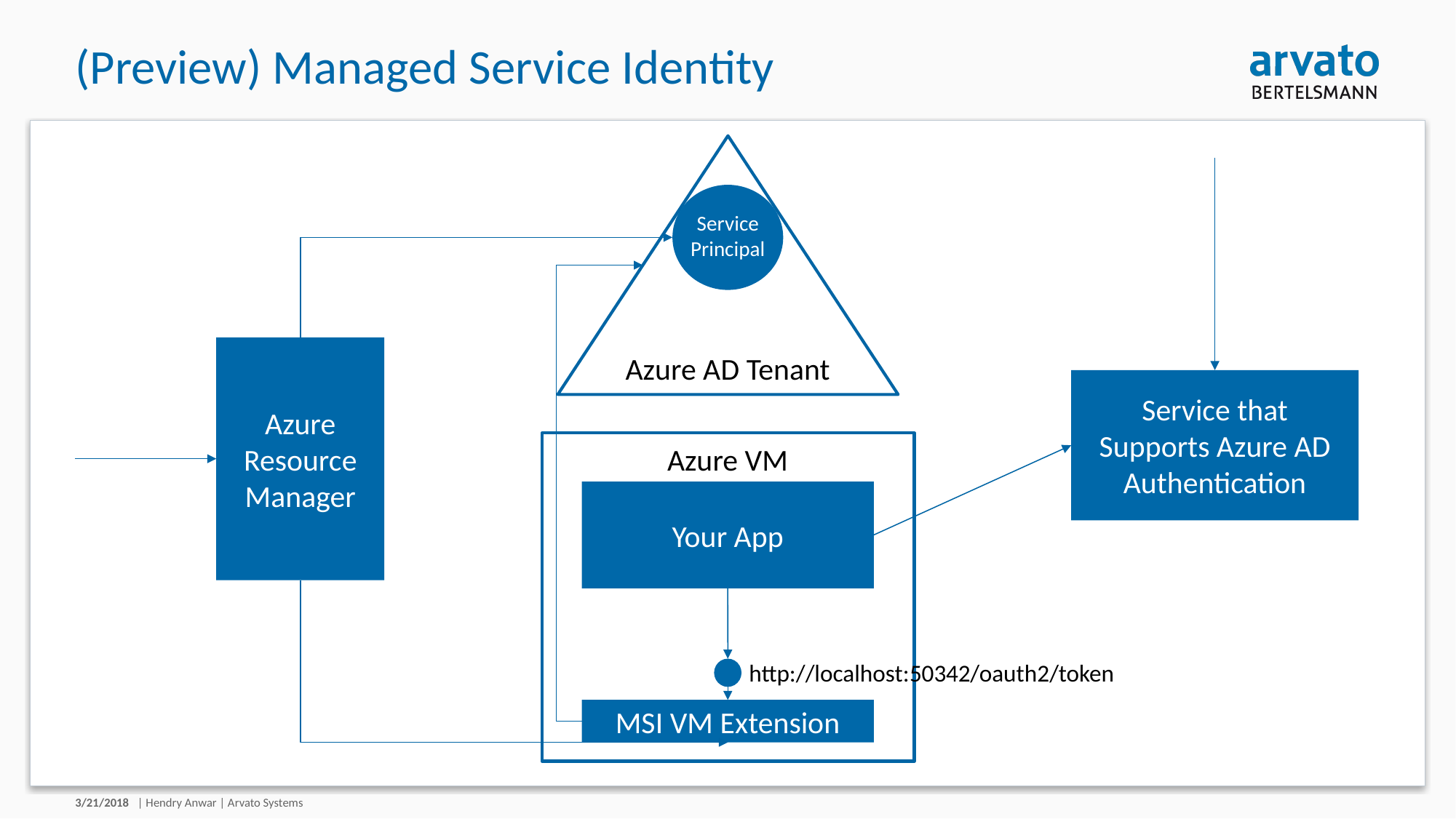

# (Preview) Managed Service Identity

Service
Principal
Azure Resource Manager
Azure AD Tenant
Service that Supports Azure AD Authentication

Azure VM
Your App
http://localhost:50342/oauth2/token

MSI VM Extension
3/21/2018
| Hendry Anwar | Arvato Systems